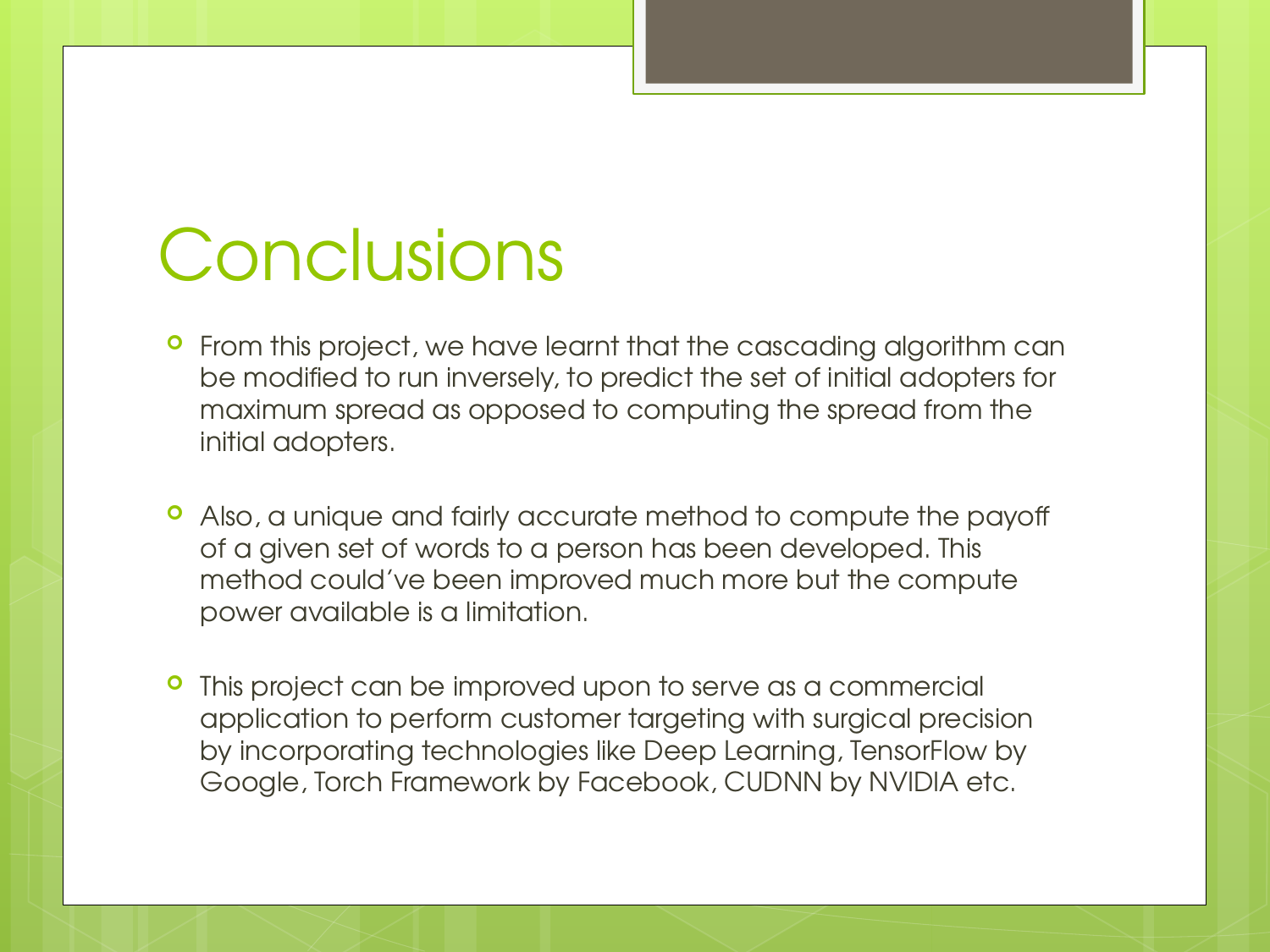

# Conclusions
From this project, we have learnt that the cascading algorithm can be modified to run inversely, to predict the set of initial adopters for maximum spread as opposed to computing the spread from the initial adopters.

Also, a unique and fairly accurate method to compute the payoff of a given set of words to a person has been developed. This method could’ve been improved much more but the compute power available is a limitation.

This project can be improved upon to serve as a commercial application to perform customer targeting with surgical precision by incorporating technologies like Deep Learning, TensorFlow by Google, Torch Framework by Facebook, CUDNN by NVIDIA etc.